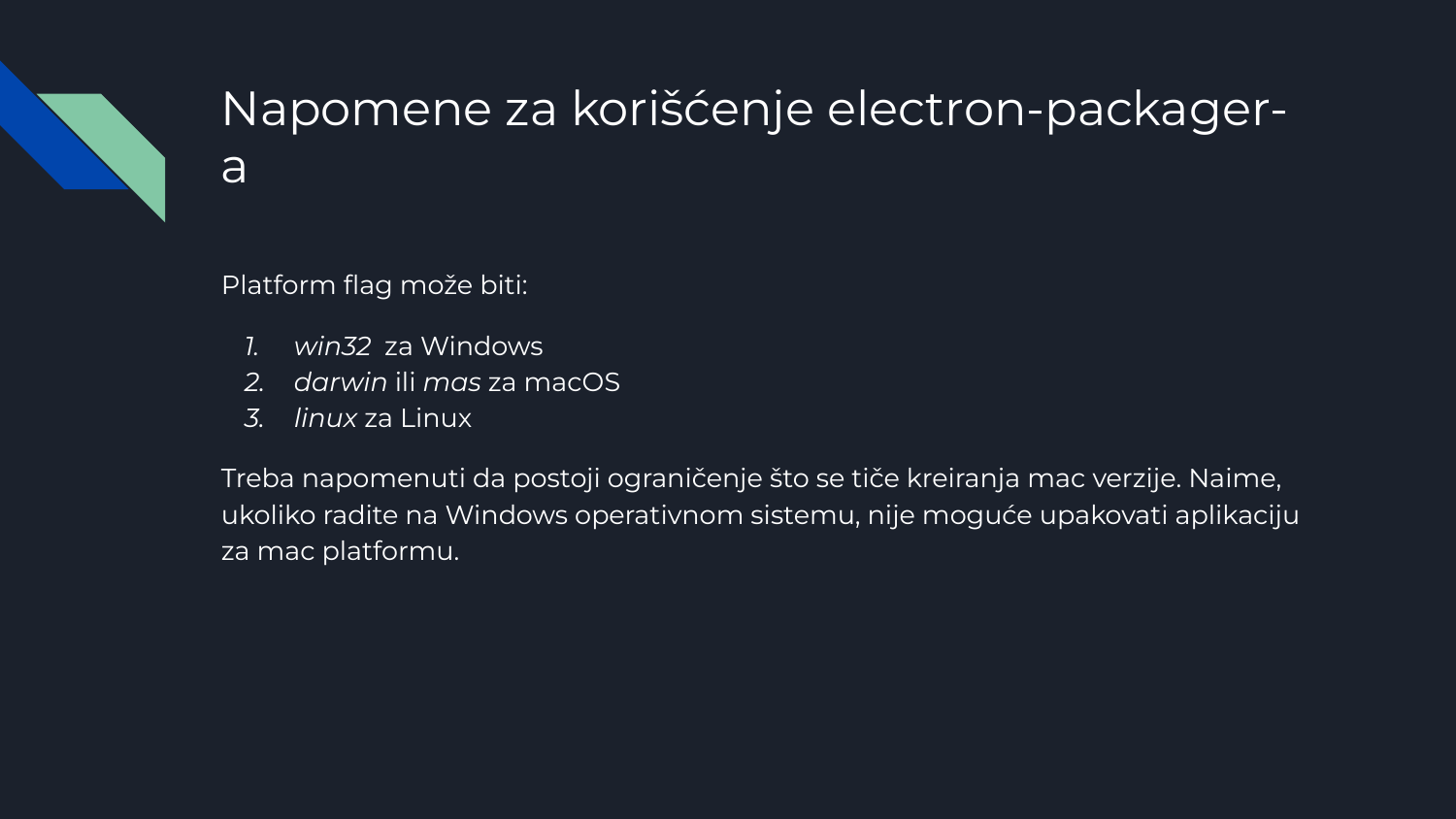

# Napomene za korišćenje electron-packager-a
Platform flag može biti:
win32  za Windows
darwin ili mas za macOS
linux za Linux
Treba napomenuti da postoji ograničenje što se tiče kreiranja mac verzije. Naime, ukoliko radite na Windows operativnom sistemu, nije moguće upakovati aplikaciju za mac platformu.